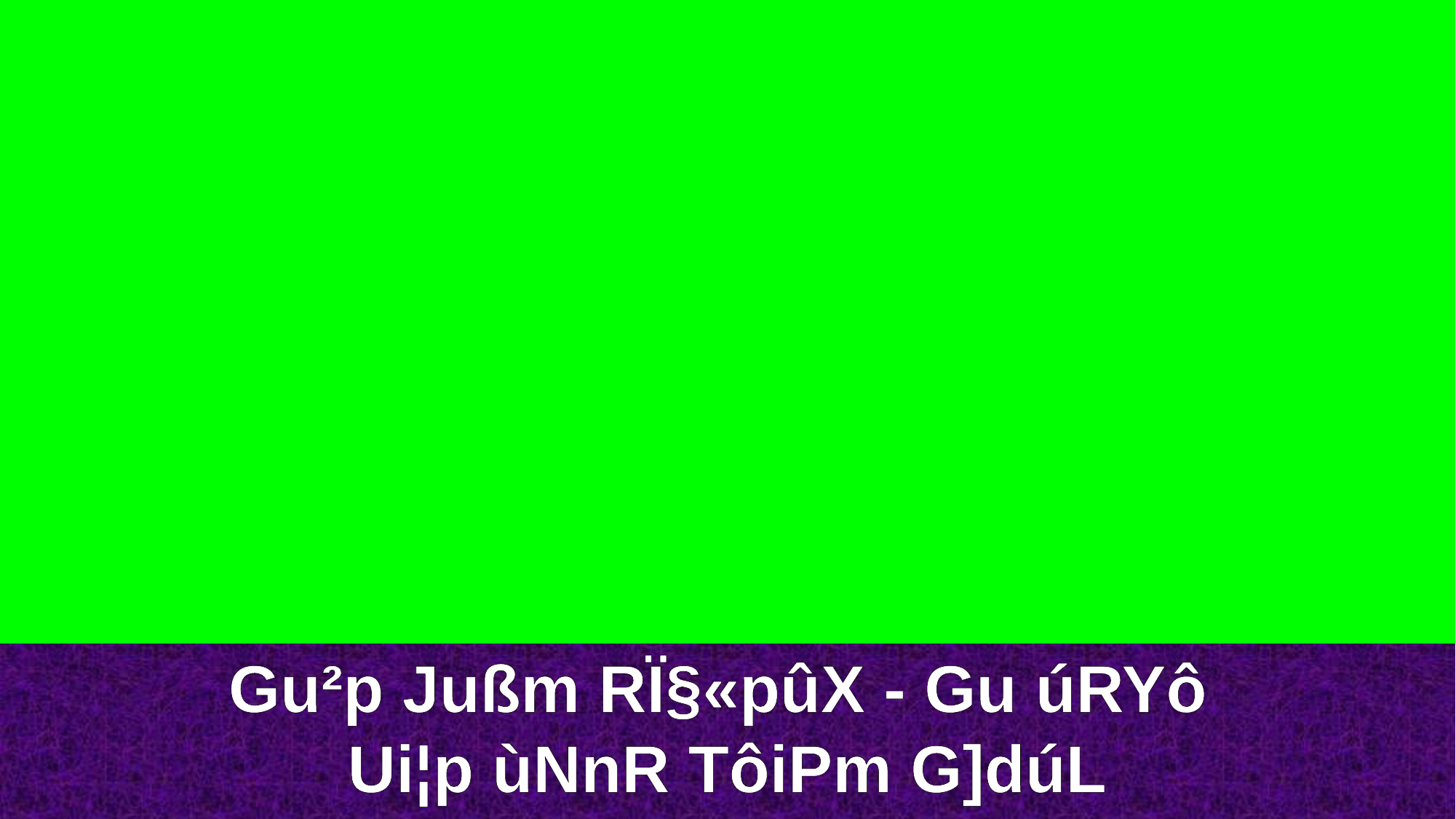

Gu²p Jußm RÏ§«pûX - Gu úRYô
Ui¦p ùNnR TôiPm G]dúL